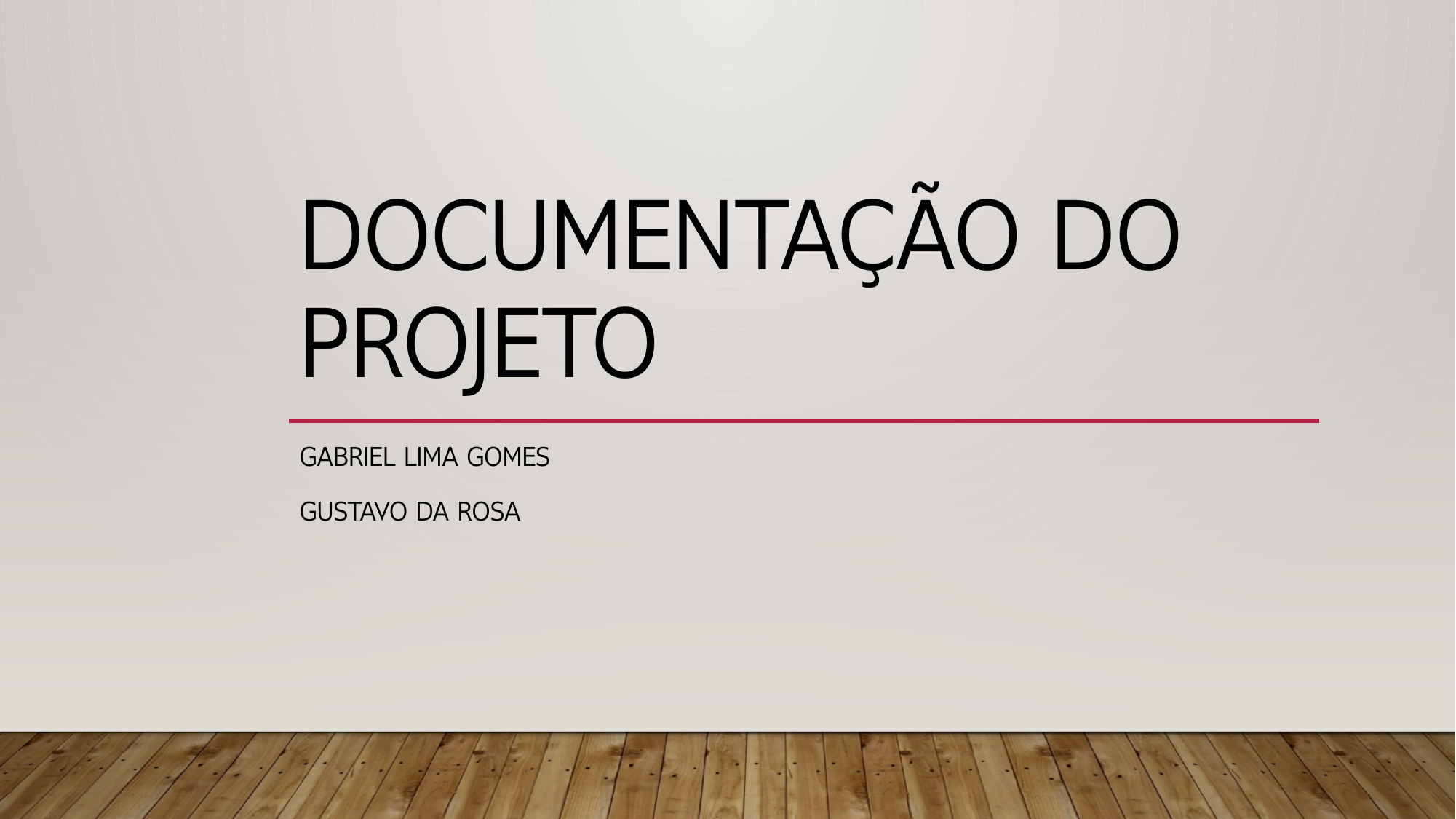

# Documentação do projeto
Gabriel lima gomes
Gustavo da rosa